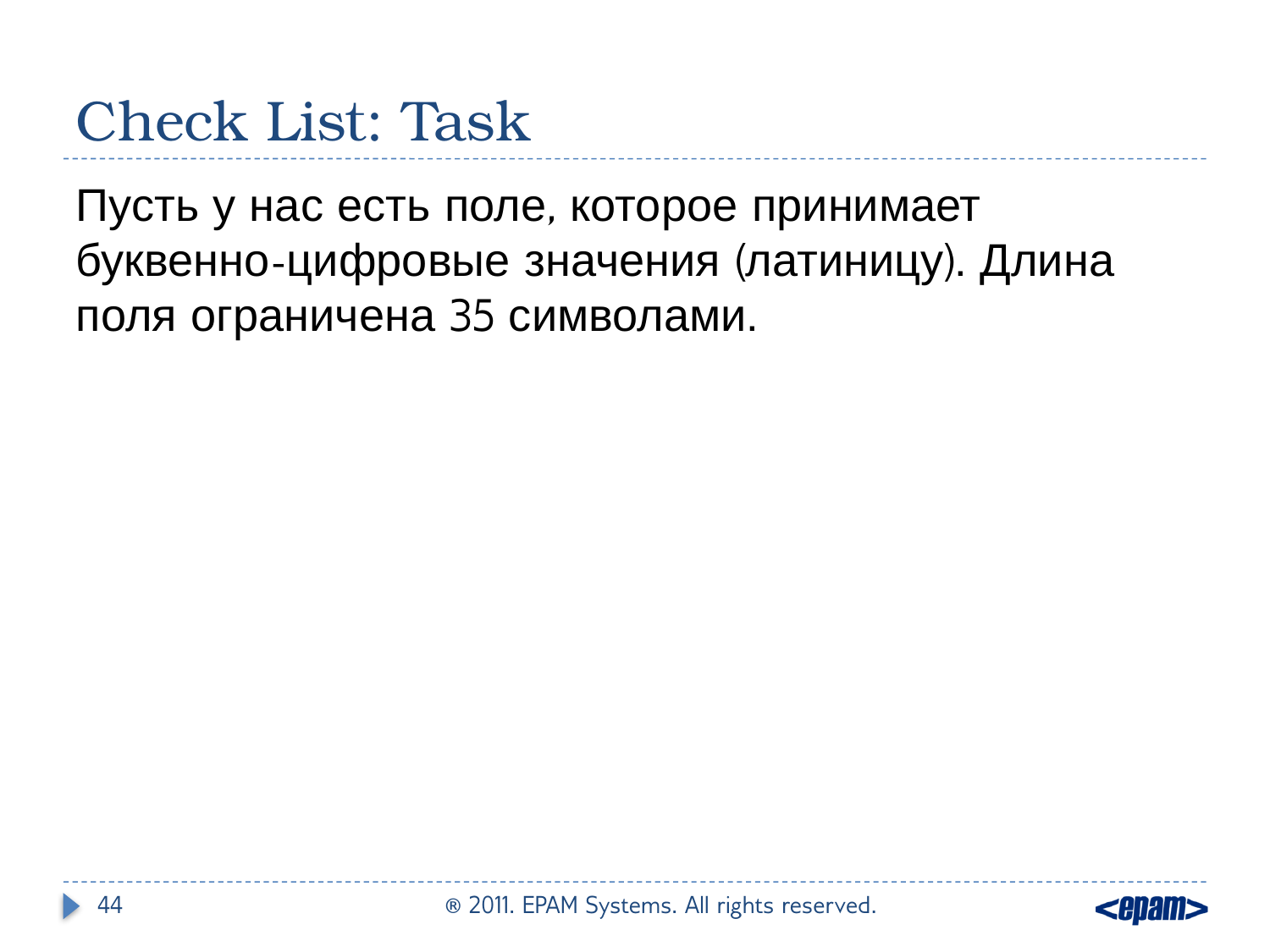

# Check List: Task
Пусть у нас есть поле, которое принимает буквенно-цифровые значения (латиницу). Длина поля ограничена 35 символами.
44
® 2011. EPAM Systems. All rights reserved.